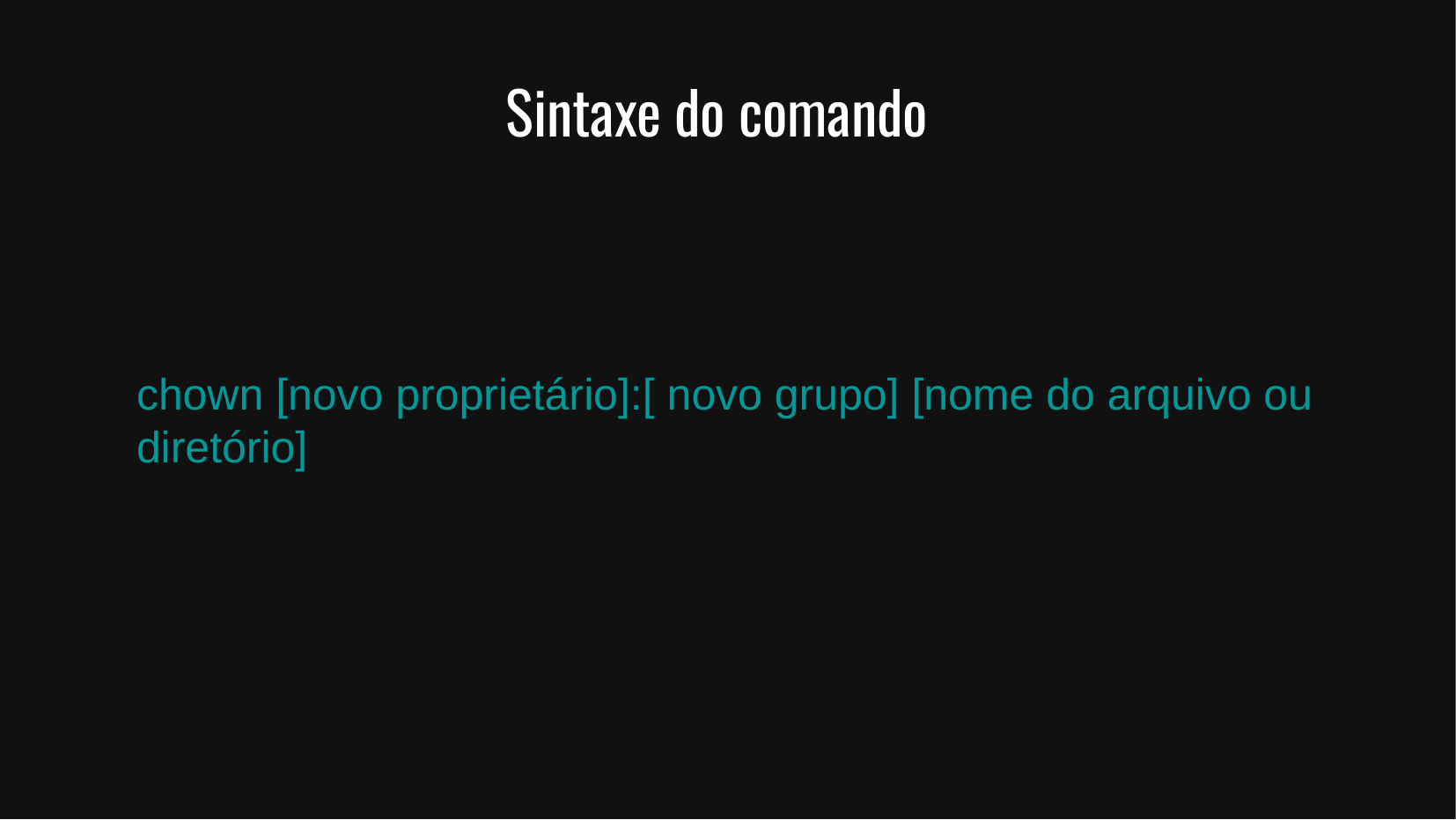

Sintaxe do comando
chown [novo proprietário]:[ novo grupo] [nome do arquivo ou diretório]